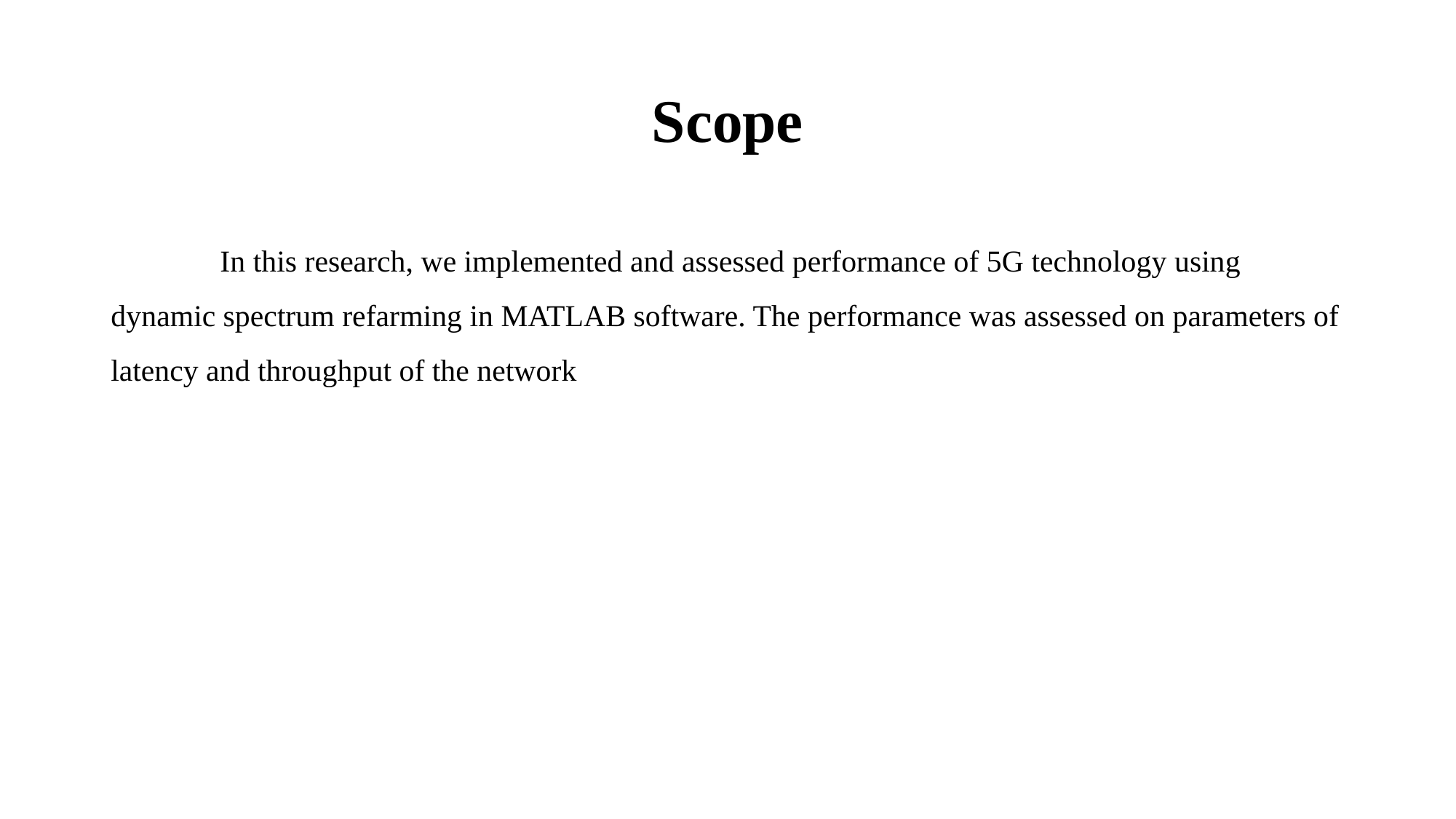

# Scope
	In this research, we implemented and assessed performance of 5G technology using dynamic spectrum refarming in MATLAB software. The performance was assessed on parameters of latency and throughput of the network